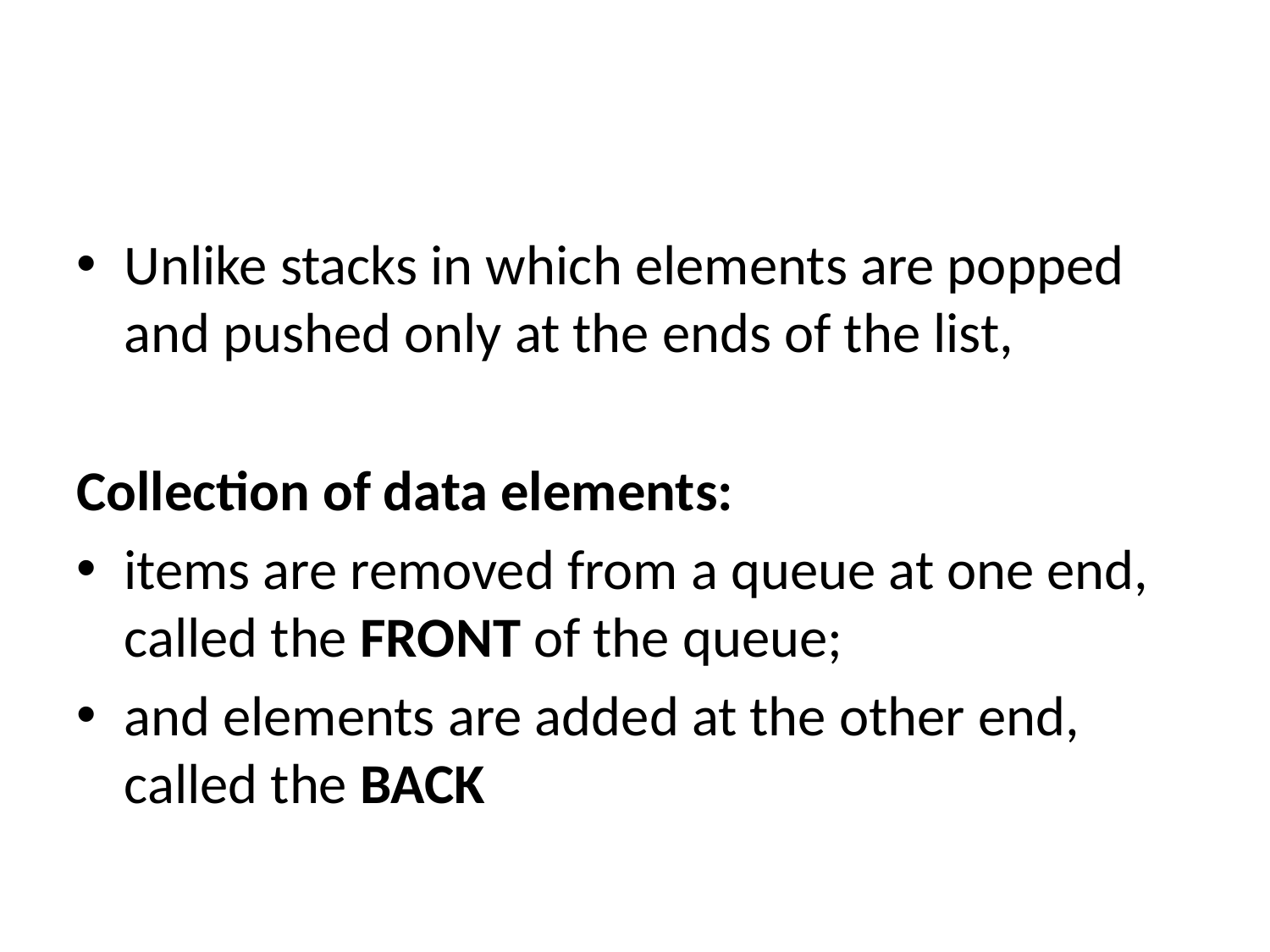

#
Unlike stacks in which elements are popped and pushed only at the ends of the list,

Collection of data elements:
items are removed from a queue at one end, called the FRONT of the queue;
and elements are added at the other end, called the BACK